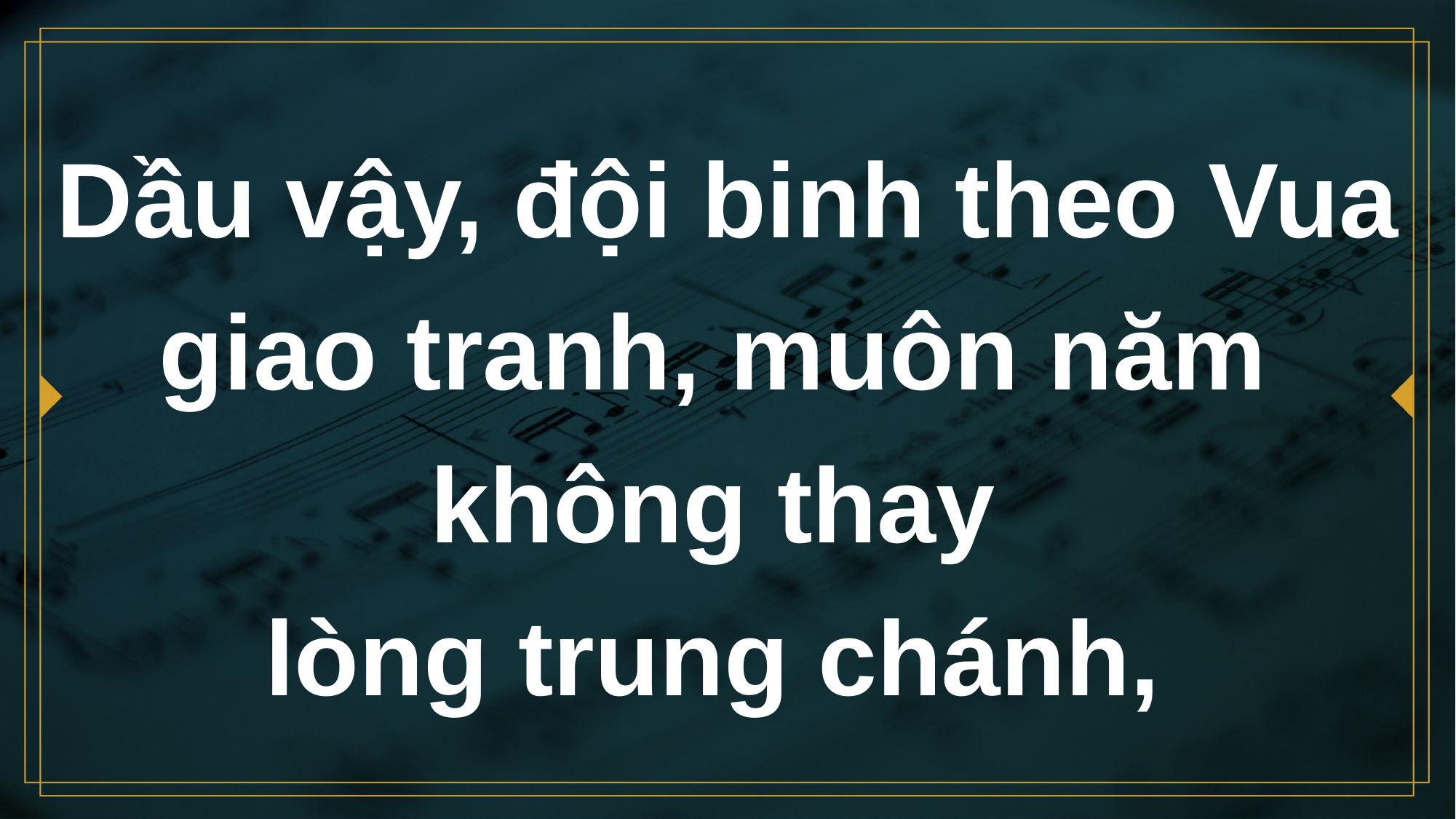

# Dầu vậy, đội binh theo Vua giao tranh, muôn năm không thay lòng trung chánh,